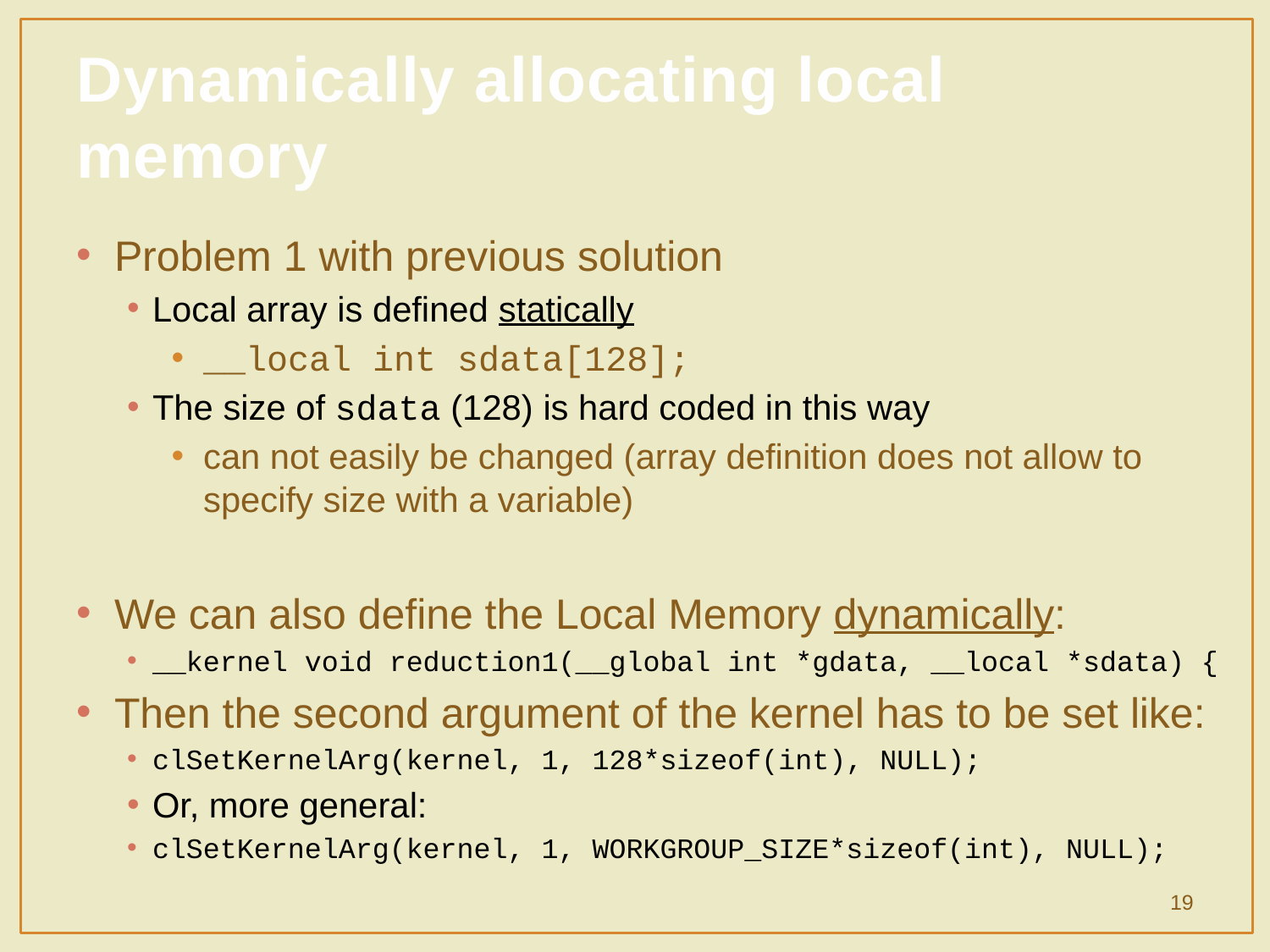

# Dynamically allocating local memory
Problem 1 with previous solution
Local array is defined statically
__local int sdata[128];
The size of sdata (128) is hard coded in this way
can not easily be changed (array definition does not allow to specify size with a variable)

We can also define the Local Memory dynamically:
__kernel void reduction1(__global int *gdata, __local *sdata) {
Then the second argument of the kernel has to be set like:
clSetKernelArg(kernel, 1, 128*sizeof(int), NULL);
Or, more general:
clSetKernelArg(kernel, 1, WORKGROUP_SIZE*sizeof(int), NULL);
19